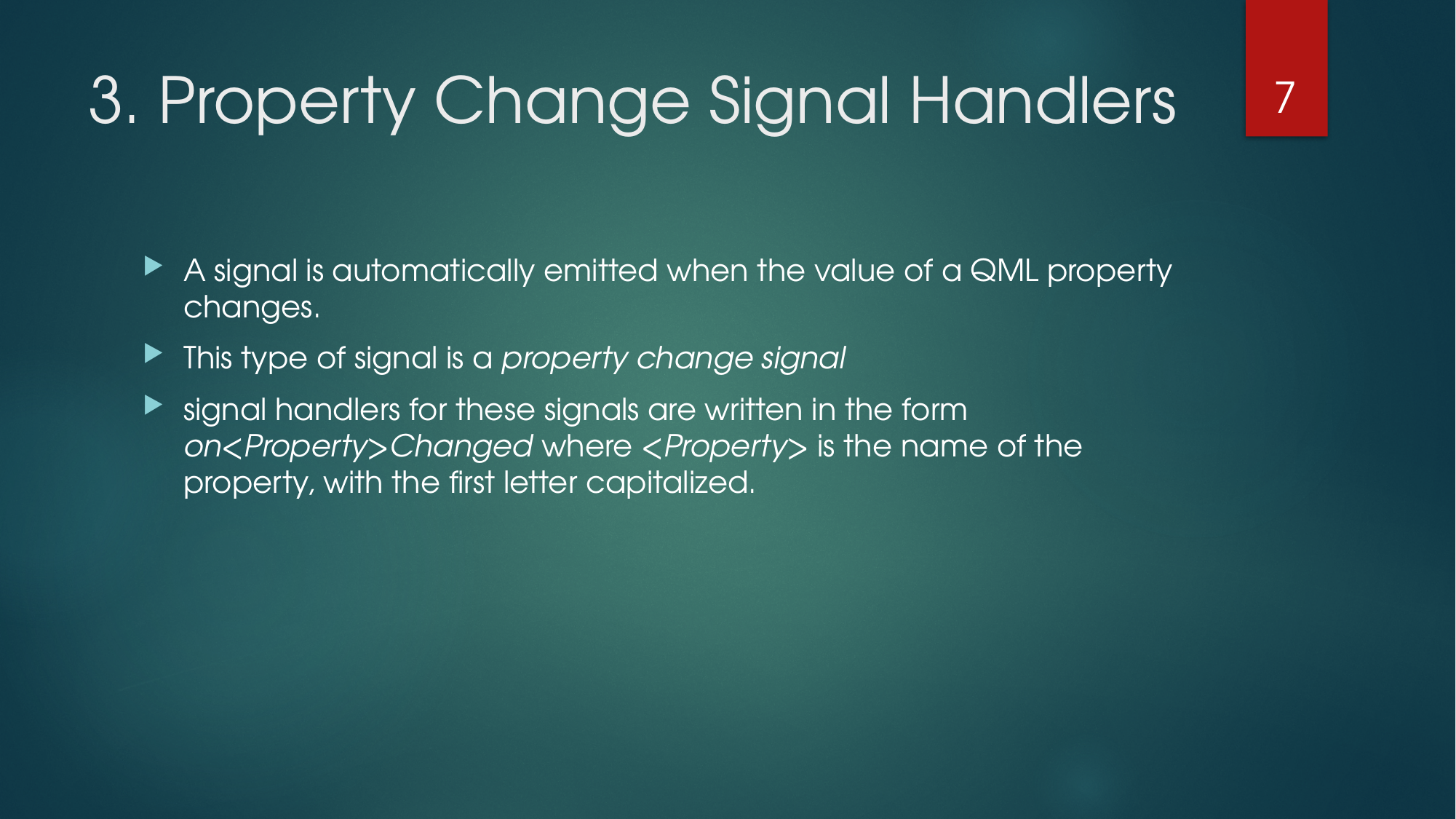

7
# 3. Property Change Signal Handlers
A signal is automatically emitted when the value of a QML property changes.
This type of signal is a property change signal
signal handlers for these signals are written in the form on<Property>Changed where <Property> is the name of the property, with the first letter capitalized.